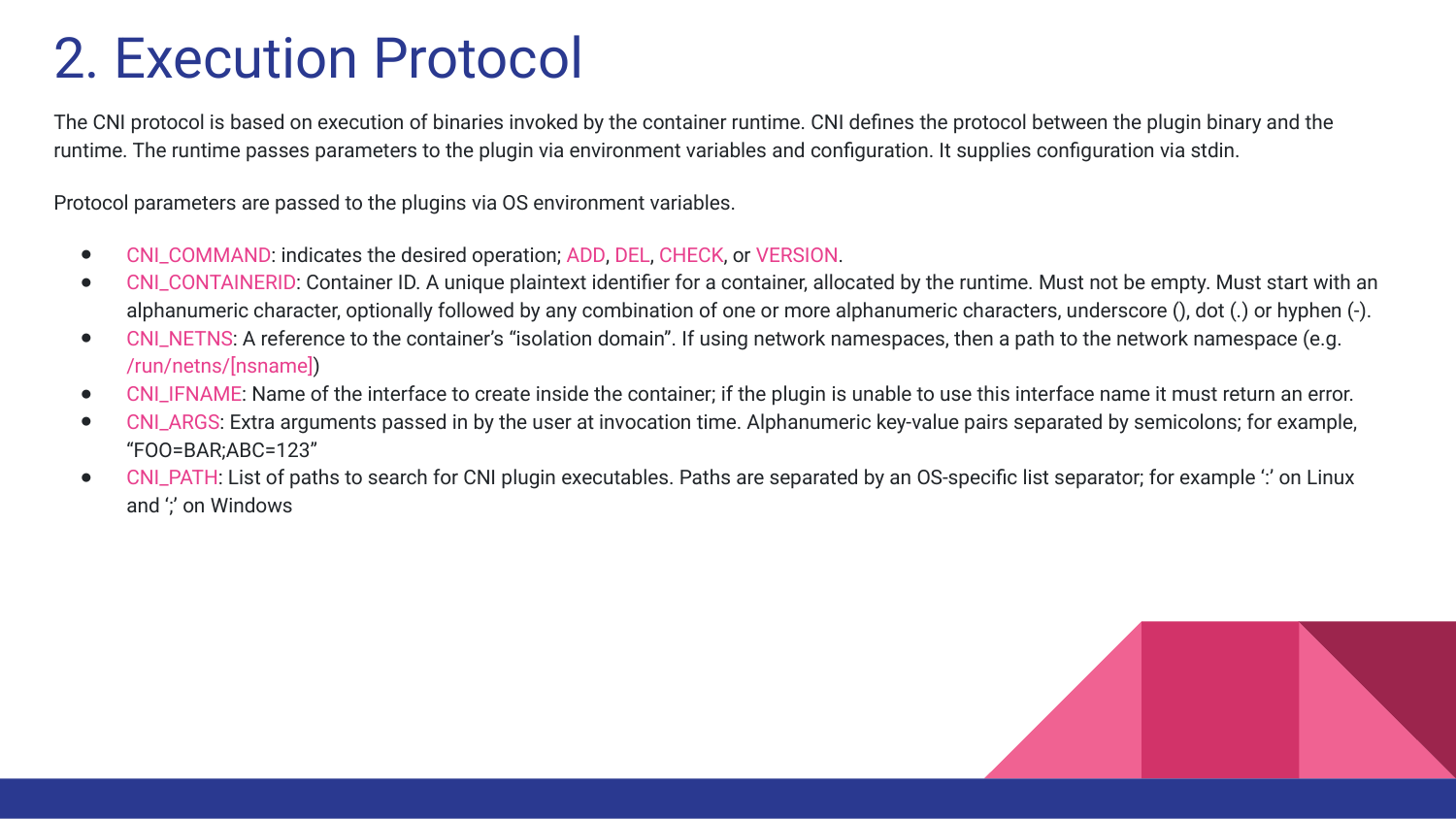

# 2. Execution Protocol
The CNI protocol is based on execution of binaries invoked by the container runtime. CNI defines the protocol between the plugin binary and the runtime. The runtime passes parameters to the plugin via environment variables and configuration. It supplies configuration via stdin.
Protocol parameters are passed to the plugins via OS environment variables.
CNI_COMMAND: indicates the desired operation; ADD, DEL, CHECK, or VERSION.
CNI_CONTAINERID: Container ID. A unique plaintext identifier for a container, allocated by the runtime. Must not be empty. Must start with an alphanumeric character, optionally followed by any combination of one or more alphanumeric characters, underscore (), dot (.) or hyphen (-).
CNI_NETNS: A reference to the container’s “isolation domain”. If using network namespaces, then a path to the network namespace (e.g. /run/netns/[nsname])
CNI_IFNAME: Name of the interface to create inside the container; if the plugin is unable to use this interface name it must return an error.
CNI_ARGS: Extra arguments passed in by the user at invocation time. Alphanumeric key-value pairs separated by semicolons; for example, “FOO=BAR;ABC=123”
CNI_PATH: List of paths to search for CNI plugin executables. Paths are separated by an OS-specific list separator; for example ‘:’ on Linux and ‘;’ on Windows